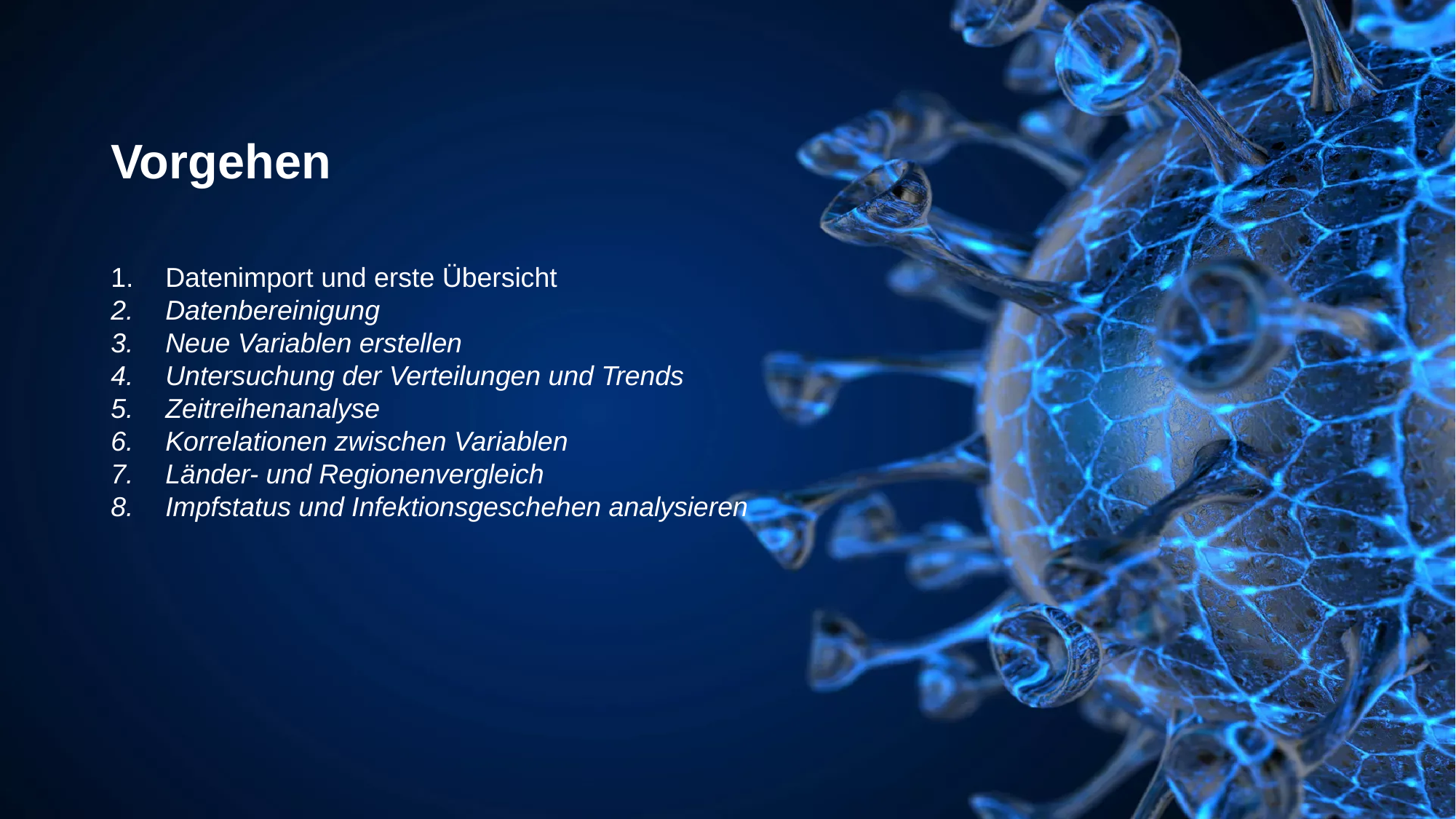

# Vorgehen
Datenimport und erste Übersicht
Datenbereinigung
Neue Variablen erstellen
Untersuchung der Verteilungen und Trends
Zeitreihenanalyse
Korrelationen zwischen Variablen
Länder- und Regionenvergleich
Impfstatus und Infektionsgeschehen analysieren